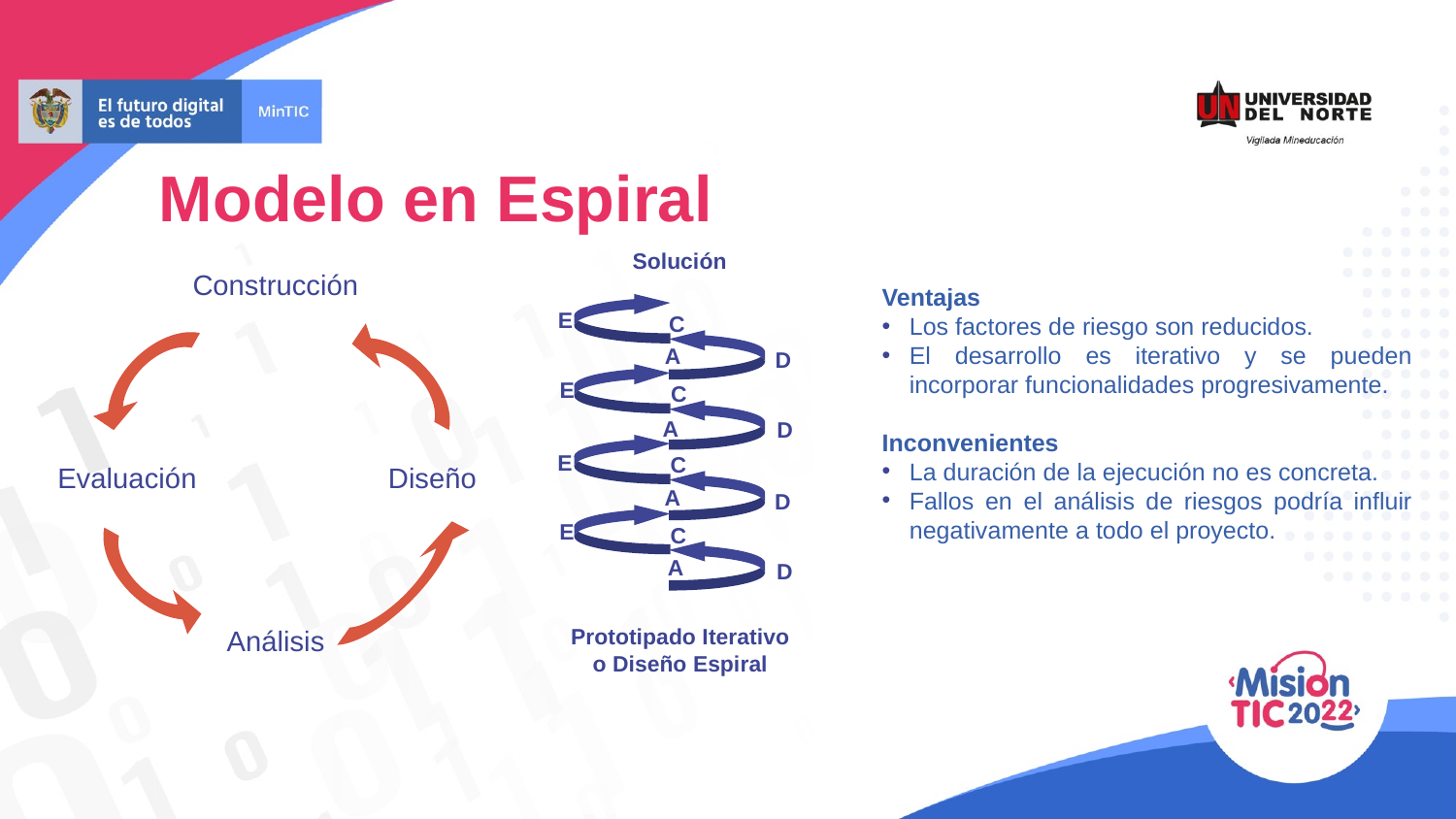

Modelo en Espiral
Solución

E
C

A
D

E
C

A
D

E
C

A
D

E
C

A
D
Prototipado Iterativo
o Diseño Espiral
Construcción

Evaluación
Diseño

Análisis
Ventajas
Los factores de riesgo son reducidos.
El desarrollo es iterativo y se pueden incorporar funcionalidades progresivamente.

Inconvenientes
La duración de la ejecución no es concreta.
Fallos en el análisis de riesgos podría influir negativamente a todo el proyecto.